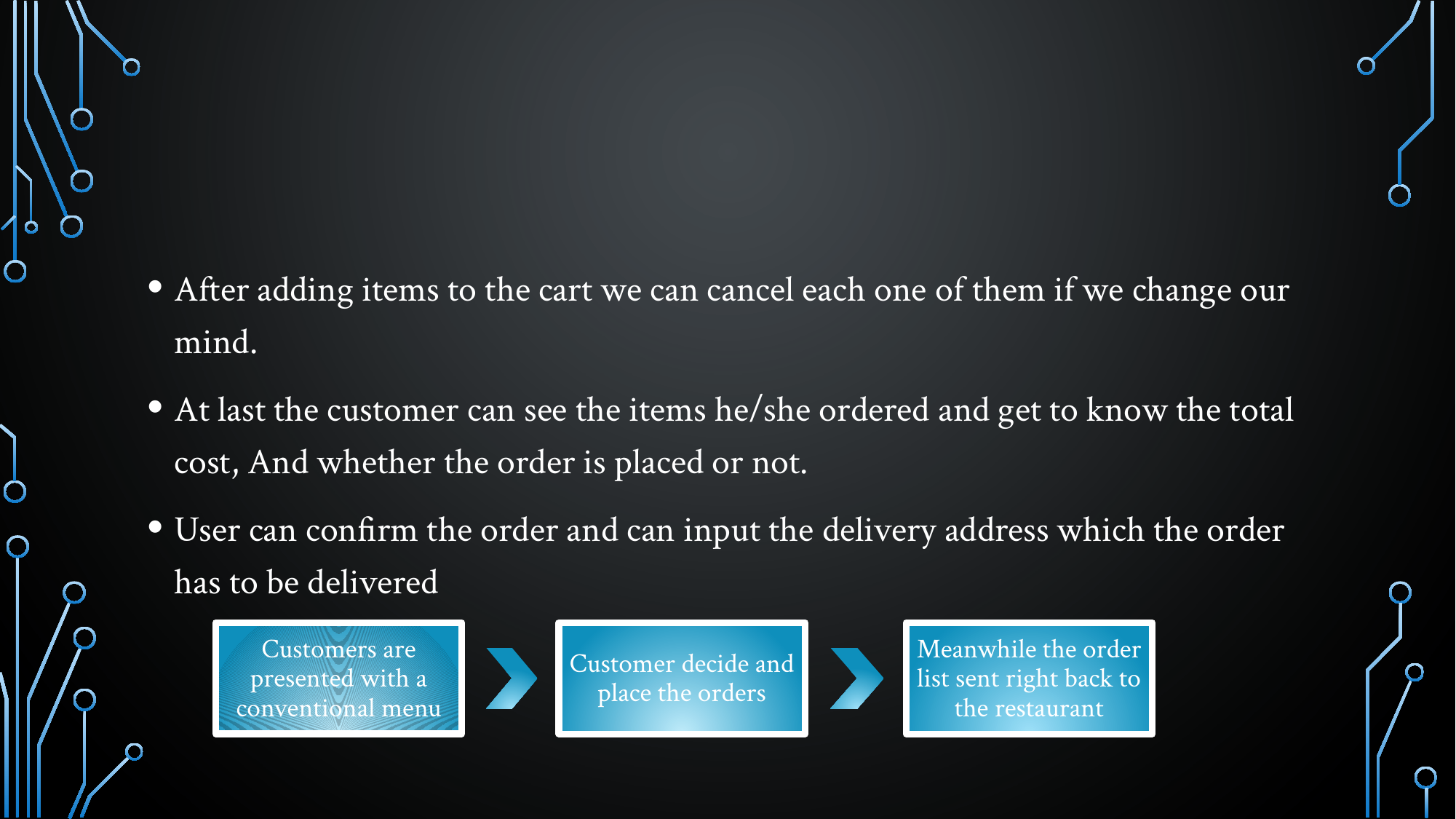

#
After adding items to the cart we can cancel each one of them if we change our mind.
At last the customer can see the items he/she ordered and get to know the total cost, And whether the order is placed or not.
User can confirm the order and can input the delivery address which the order has to be delivered

Customers are presented with a conventional menu

Customer decide and place the orders

Meanwhile the order list sent right back to the restaurant